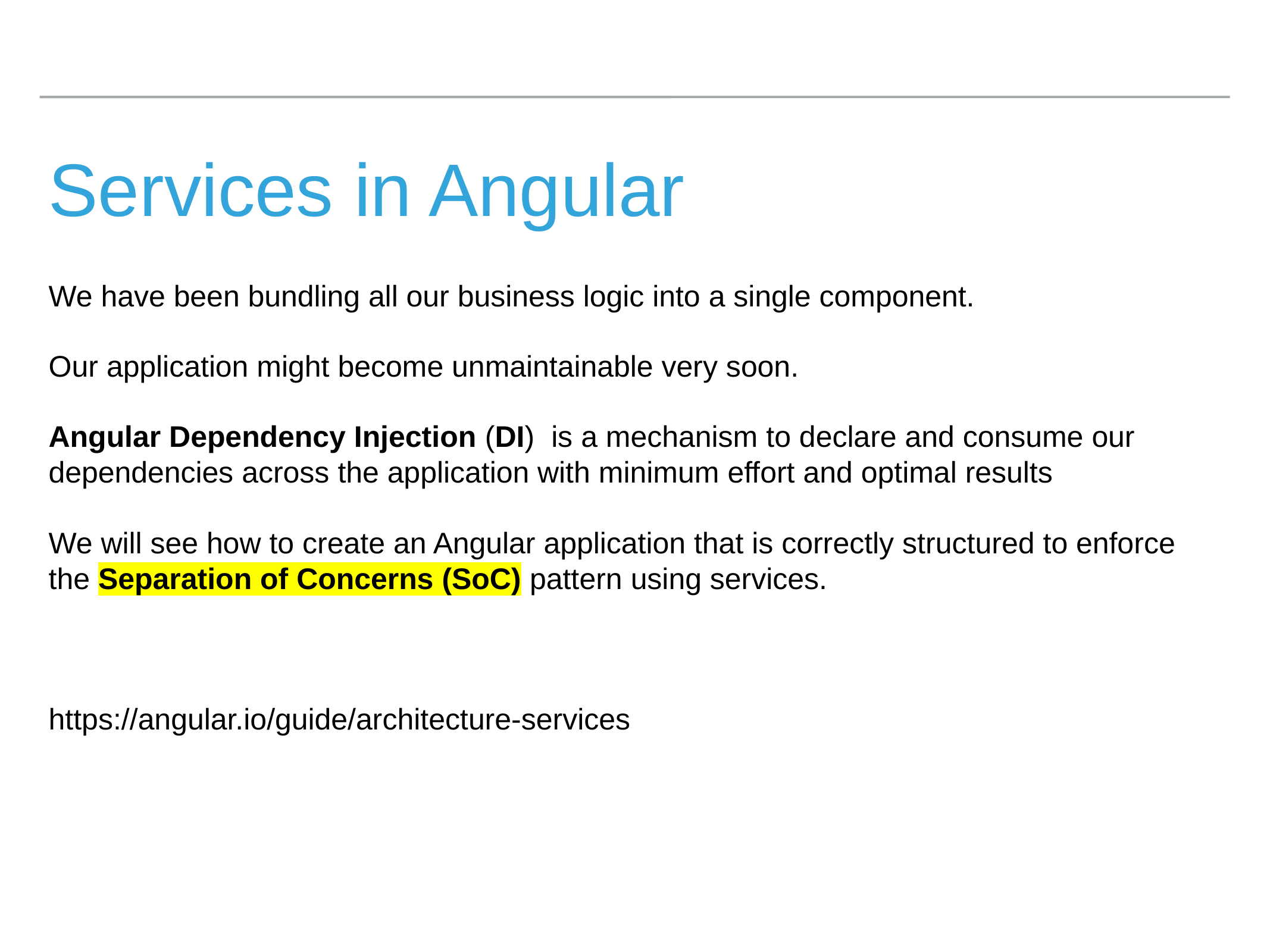

# Services in Angular
We have been bundling all our business logic into a single component.
Our application might become unmaintainable very soon.
Angular Dependency Injection (DI)  is a mechanism to declare and consume our dependencies across the application with minimum effort and optimal results
We will see how to create an Angular application that is correctly structured to enforce the Separation of Concerns (SoC) pattern using services.

https://angular.io/guide/architecture-services